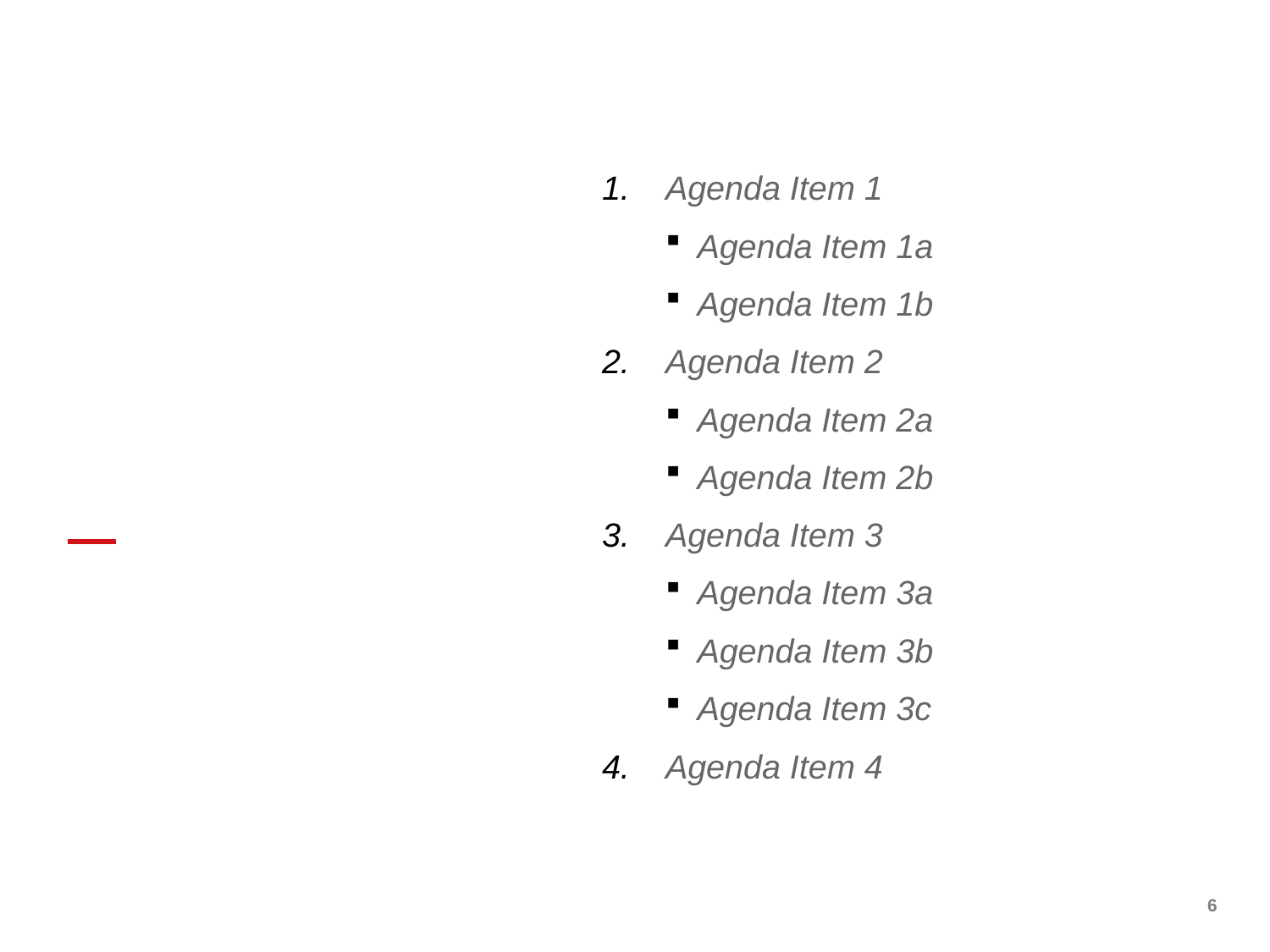

Agenda Item 1
Agenda Item 1a
Agenda Item 1b
Agenda Item 2
Agenda Item 2a
Agenda Item 2b
Agenda Item 3
Agenda Item 3a
Agenda Item 3b
Agenda Item 3c
Agenda Item 4
#